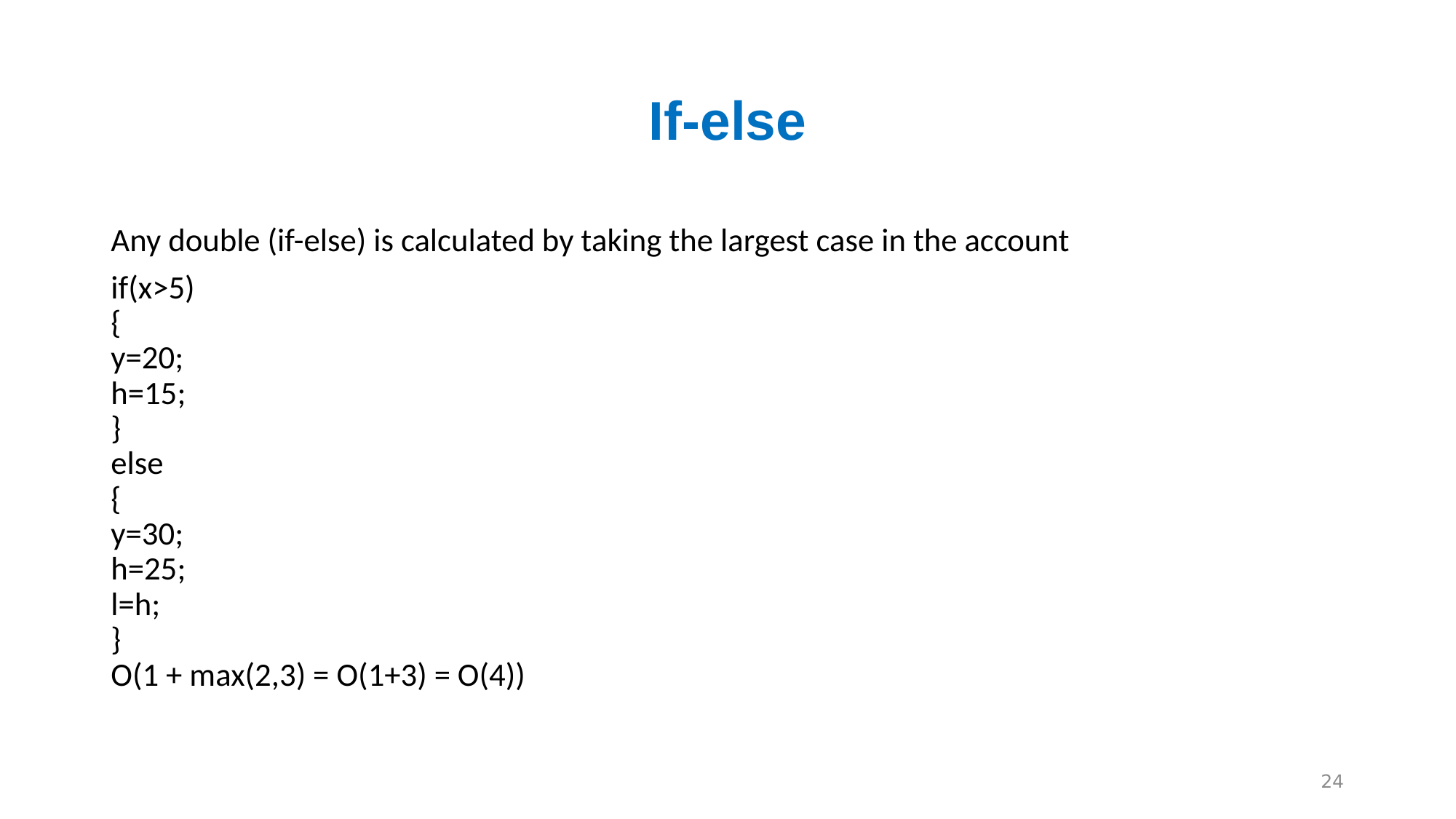

# If-else
Any double (if-else) is calculated by taking the largest case in the account
if(x>5)
{
y=20;
h=15;
}
else
{
y=30;
h=25;
l=h;
}
O(1 + max(2,3) = O(1+3) = O(4))
24